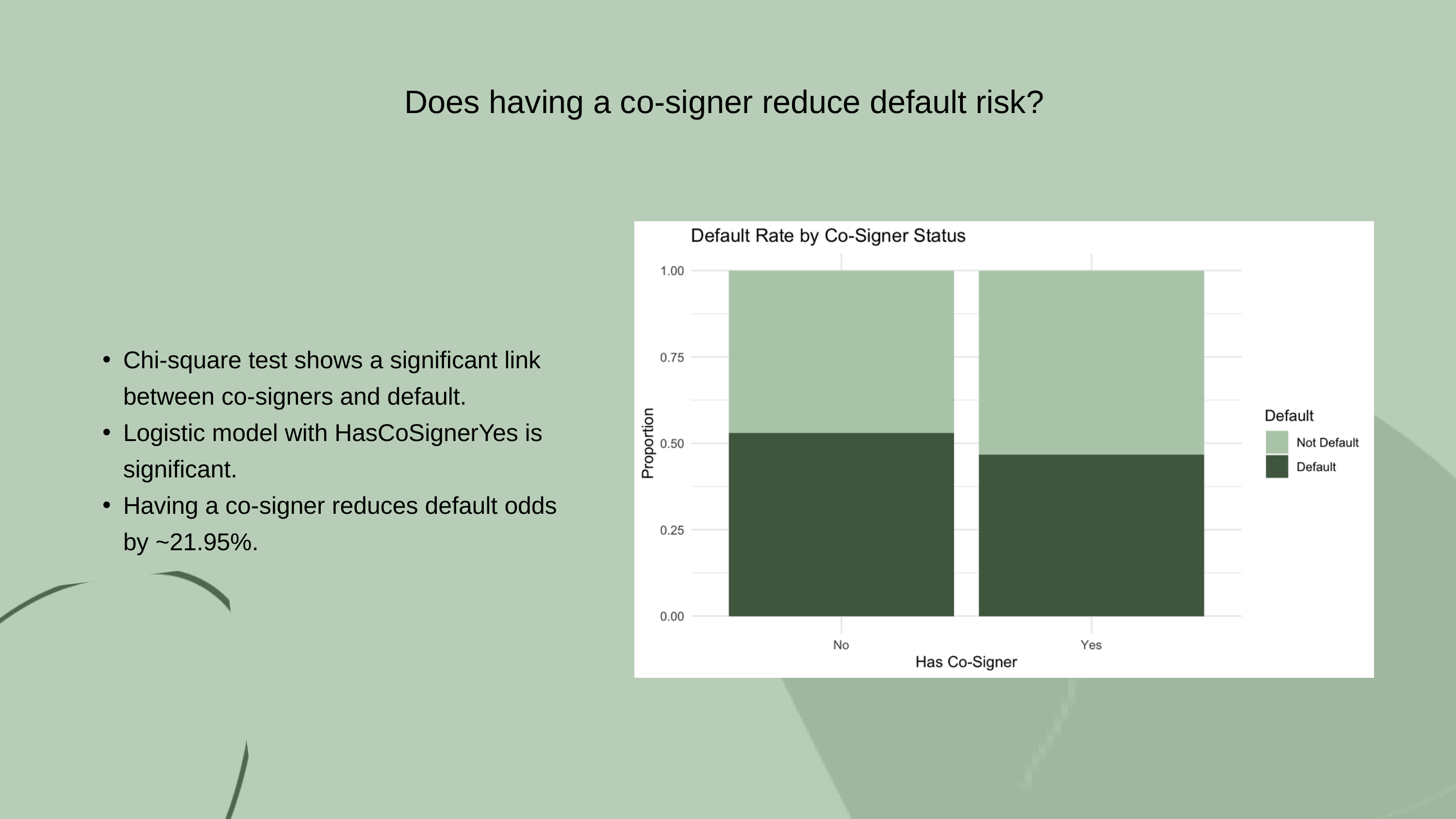

Does having a co-signer reduce default risk?

Chi-square test shows a significant link between co-signers and default.
Logistic model with HasCoSignerYes is significant.
Having a co-signer reduces default odds by ~21.95%.